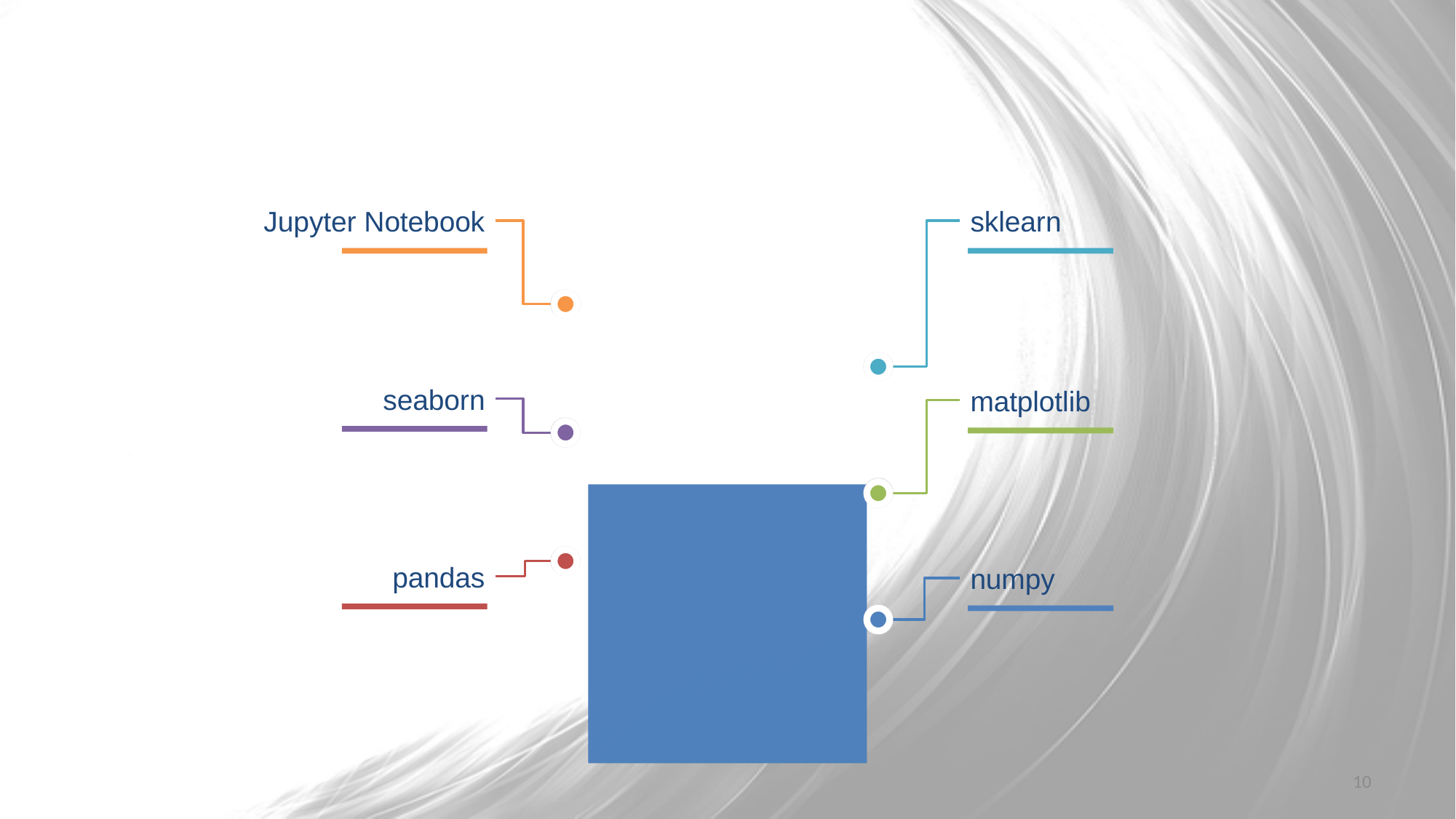

Jupyter Notebook
sklearn
seaborn
matplotlib
pandas
numpy
10